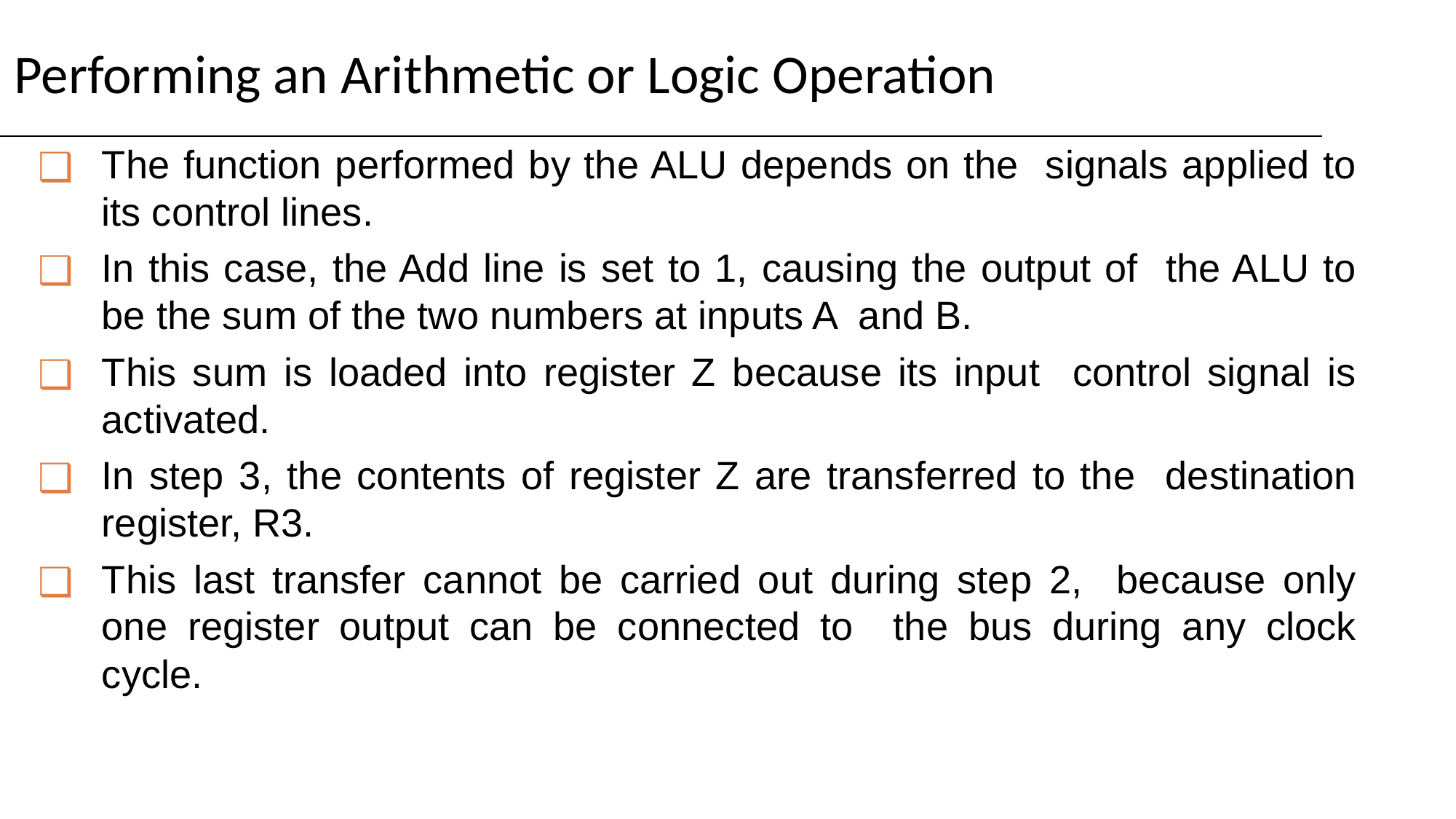

# Performing an Arithmetic or Logic Operation

The function performed by the ALU depends on the  signals applied to its control lines.
In this case, the Add line is set to 1, causing the output of  the ALU to be the sum of the two numbers at inputs A  and B.
This sum is loaded into register Z because its input  control signal is activated.
In step 3, the contents of register Z are transferred to the  destination register, R3.
This last transfer cannot be carried out during step 2,  because only one register output can be connected to  the bus during any clock cycle.